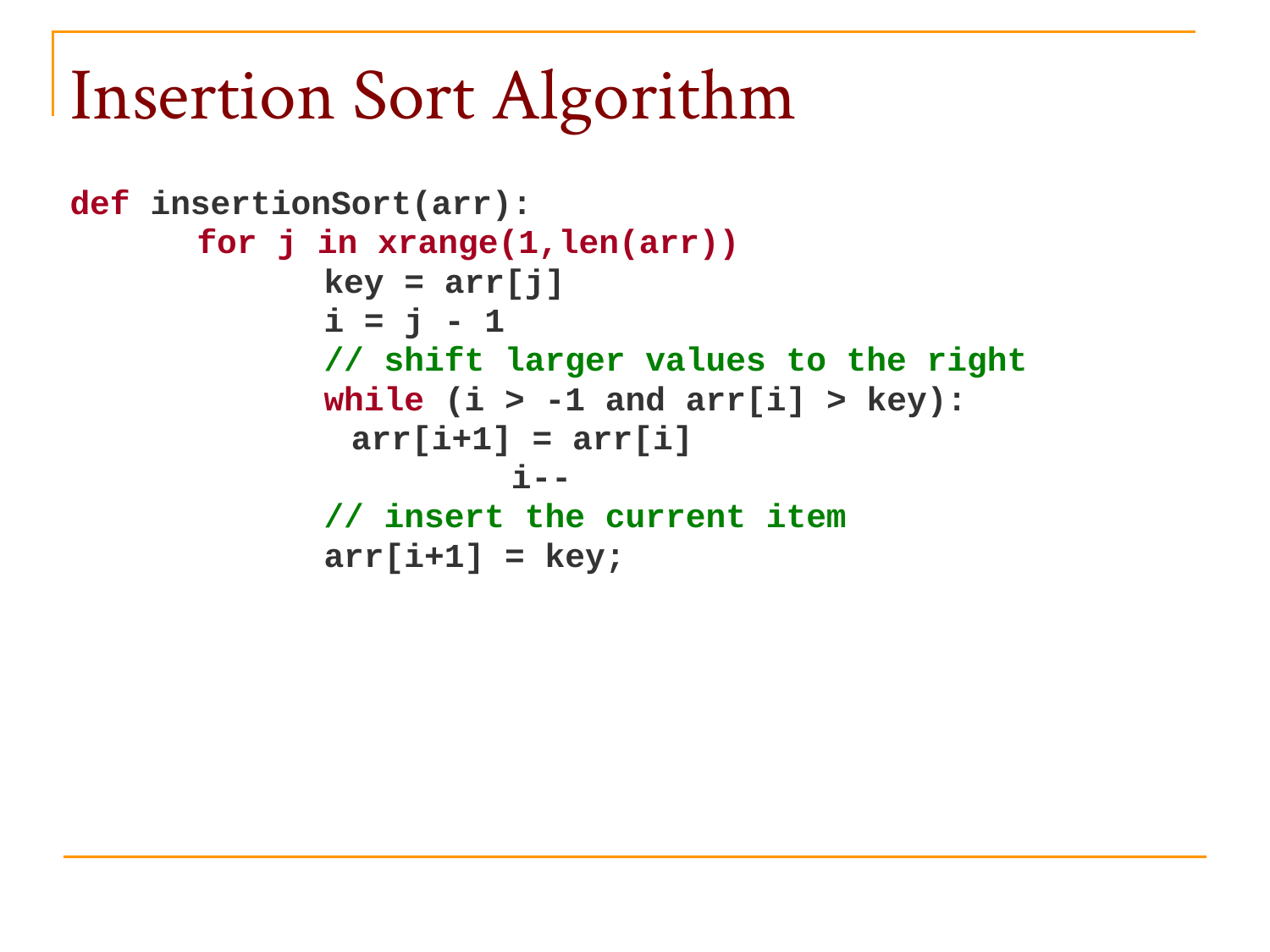

# Insertion Sort Algorithm
def insertionSort(arr):
	for j in xrange(1,len(arr))
		key = arr[j]
		i = j - 1
		// shift larger values to the right
		while (i > -1 and arr[i] > key):
              arr[i+1] = arr[i]
			   i--
		// insert the current item
		arr[i+1] = key;